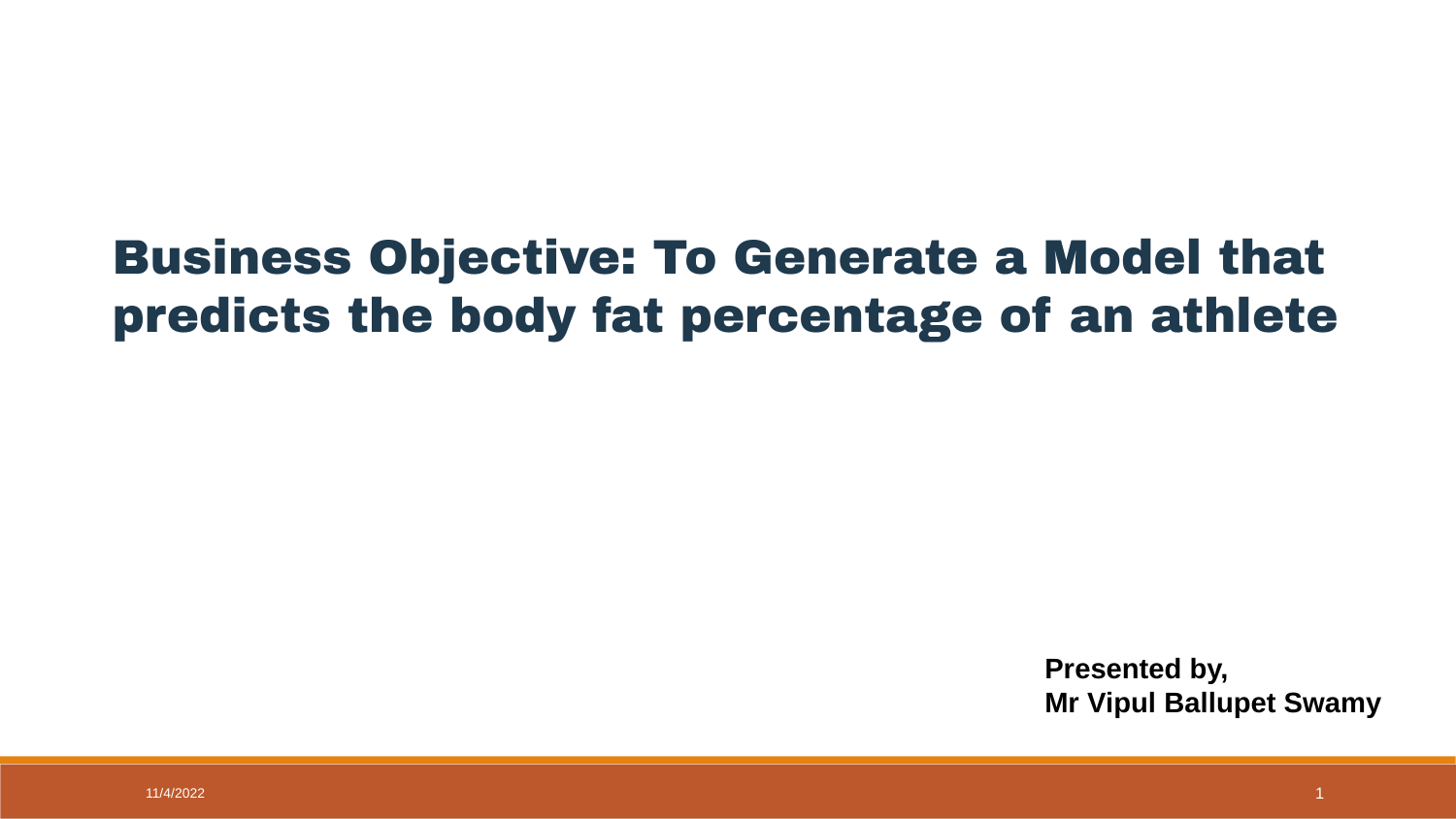

Business Objective: To Generate a Model that predicts the body fat percentage of an athlete
Presented by,
Mr Vipul Ballupet Swamy
11/4/2022
1